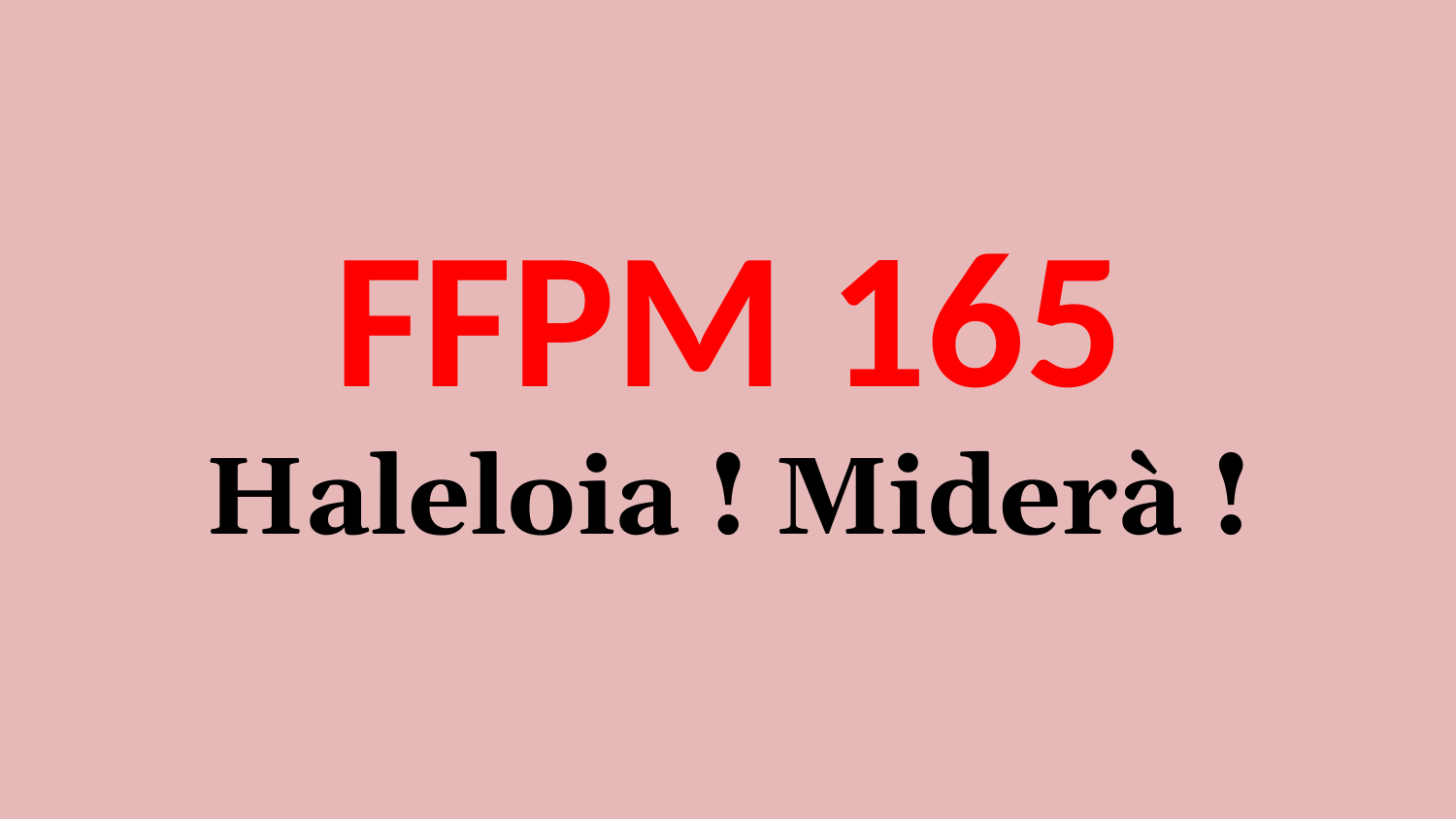

# FFPM 165 Haleloia ! Miderà !